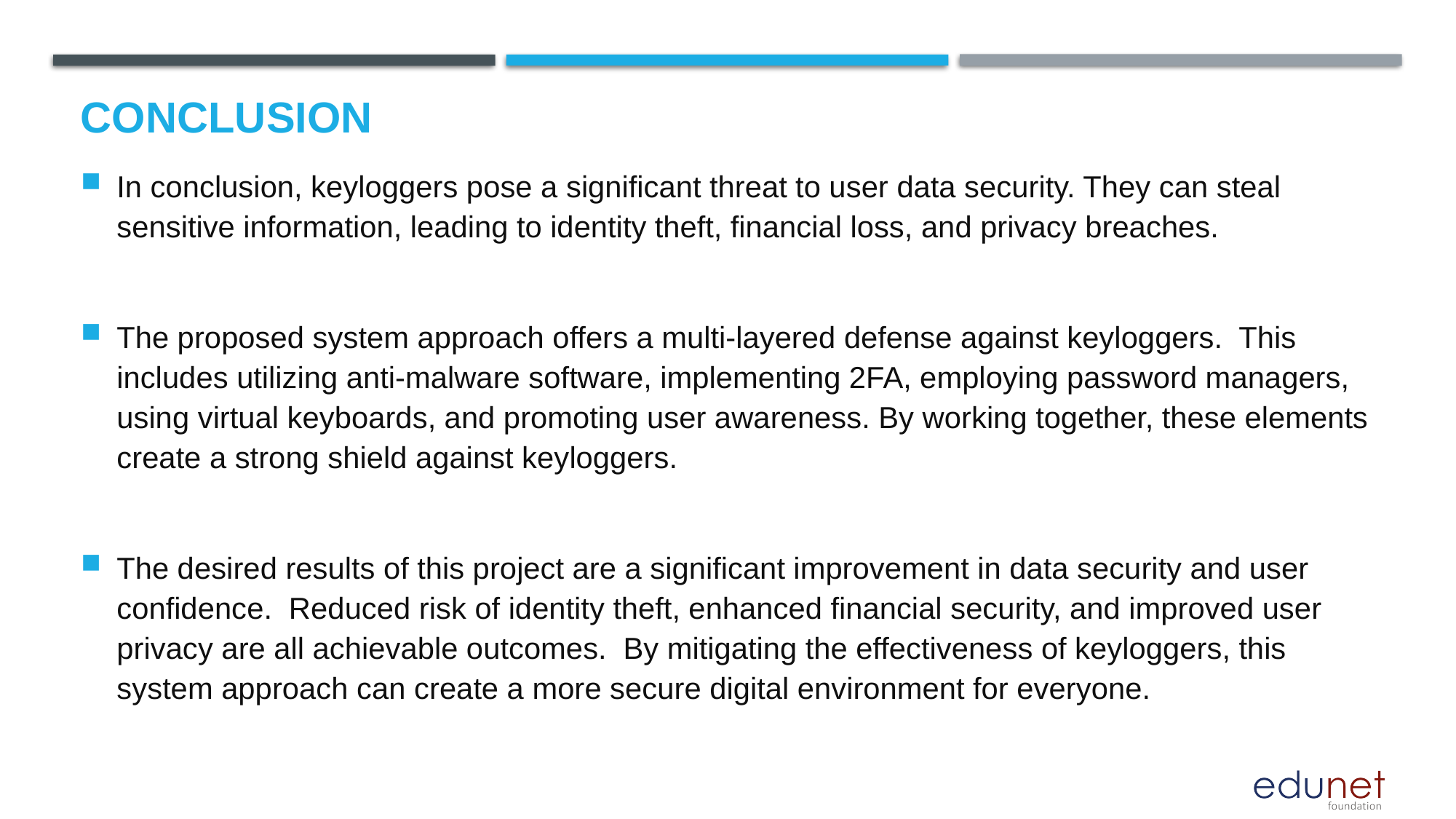

# Conclusion
In conclusion, keyloggers pose a significant threat to user data security. They can steal sensitive information, leading to identity theft, financial loss, and privacy breaches.

The proposed system approach offers a multi-layered defense against keyloggers.  This includes utilizing anti-malware software, implementing 2FA, employing password managers, using virtual keyboards, and promoting user awareness. By working together, these elements create a strong shield against keyloggers.

The desired results of this project are a significant improvement in data security and user confidence.  Reduced risk of identity theft, enhanced financial security, and improved user privacy are all achievable outcomes.  By mitigating the effectiveness of keyloggers, this system approach can create a more secure digital environment for everyone.